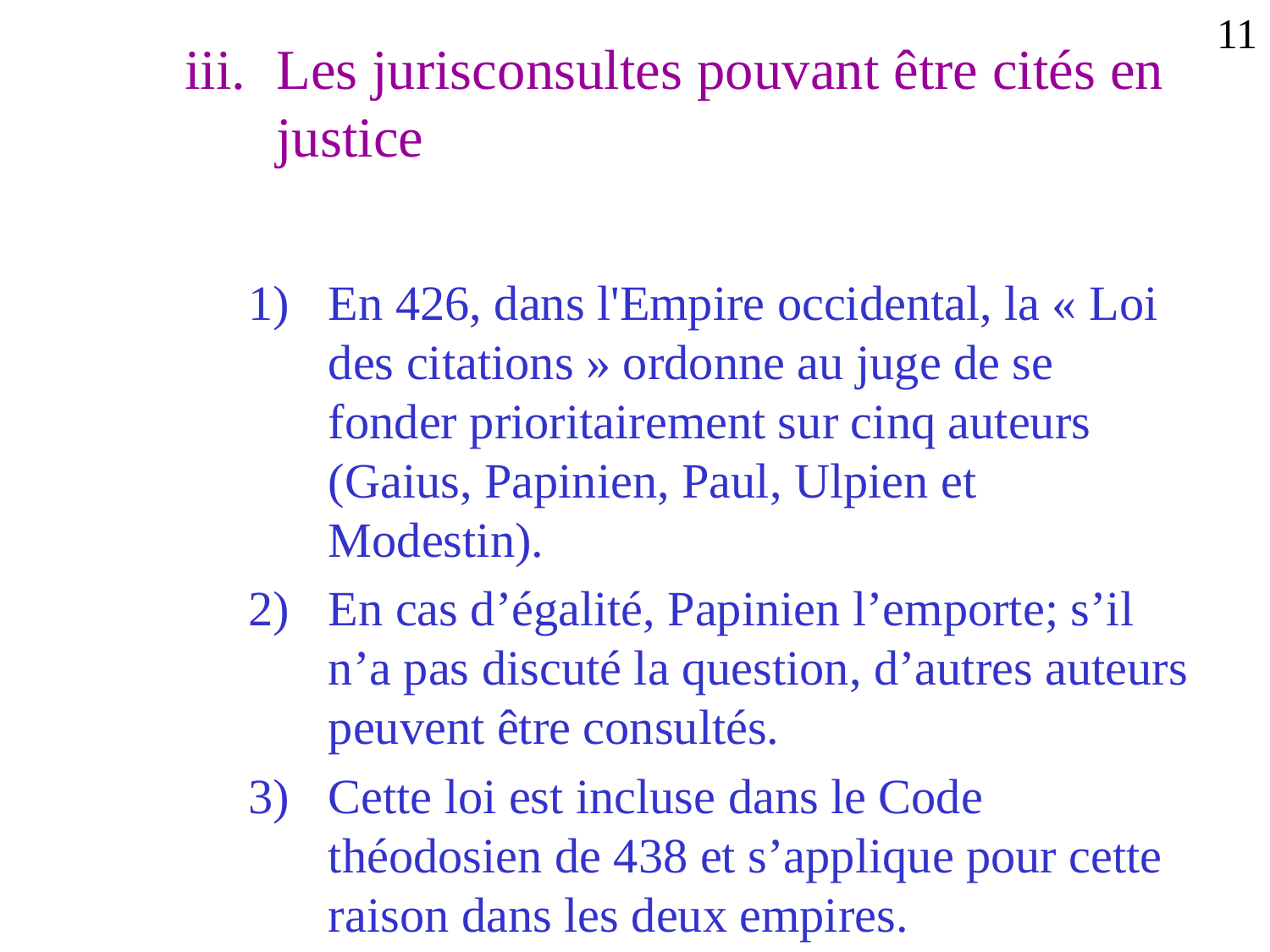

11
Les jurisconsultes pouvant être cités en justice

En 426, dans l'Empire occidental, la « Loi des citations » ordonne au juge de se fonder prioritairement sur cinq auteurs (Gaius, Papinien, Paul, Ulpien et Modestin).
En cas d’égalité, Papinien l’emporte; s’il n’a pas discuté la question, d’autres auteurs peuvent être consultés.
Cette loi est incluse dans le Code théodosien de 438 et s’applique pour cette raison dans les deux empires.